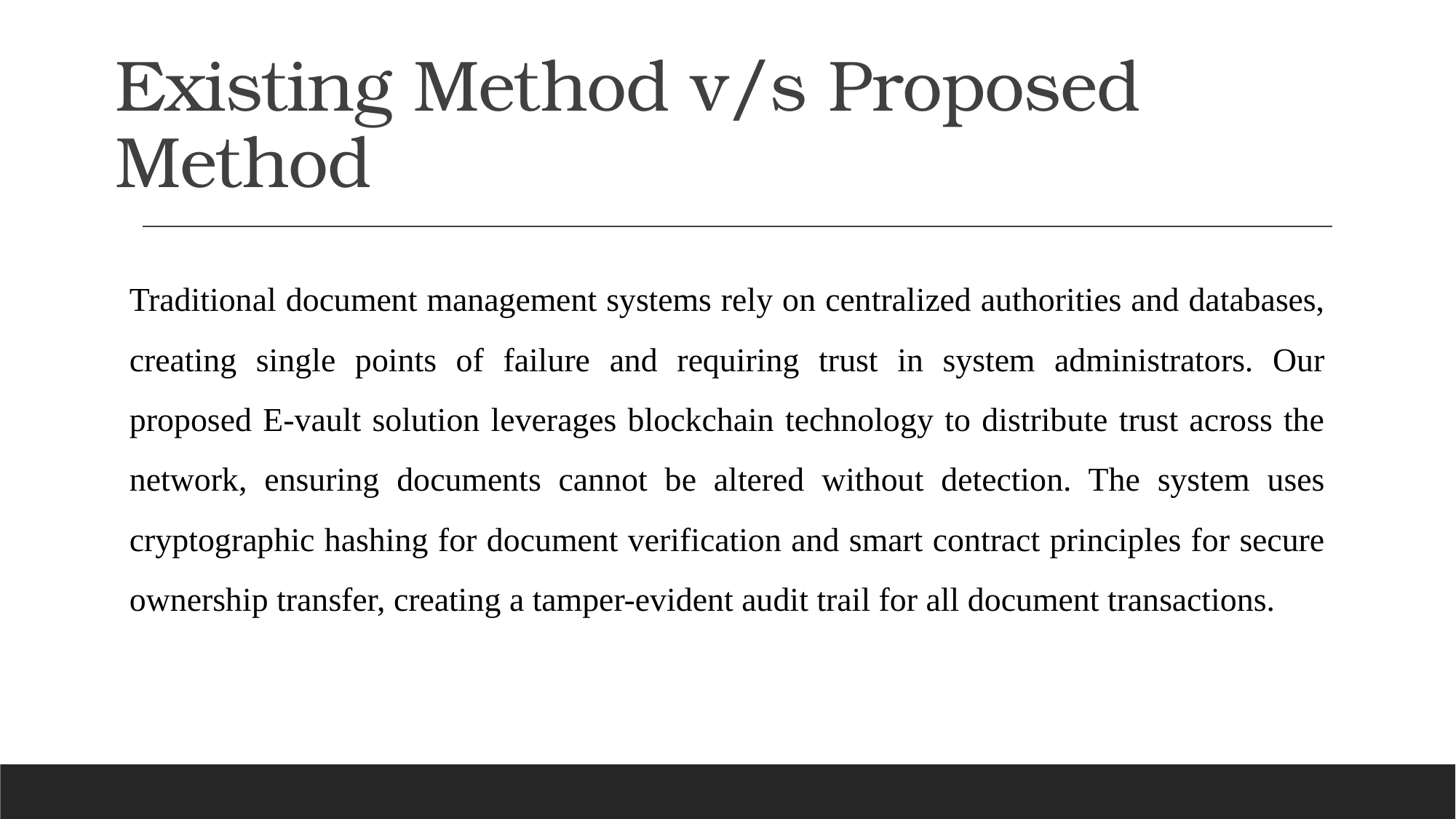

# Existing Method v/s Proposed Method
Traditional document management systems rely on centralized authorities and databases, creating single points of failure and requiring trust in system administrators. Our proposed E-vault solution leverages blockchain technology to distribute trust across the network, ensuring documents cannot be altered without detection. The system uses cryptographic hashing for document verification and smart contract principles for secure ownership transfer, creating a tamper-evident audit trail for all document transactions.